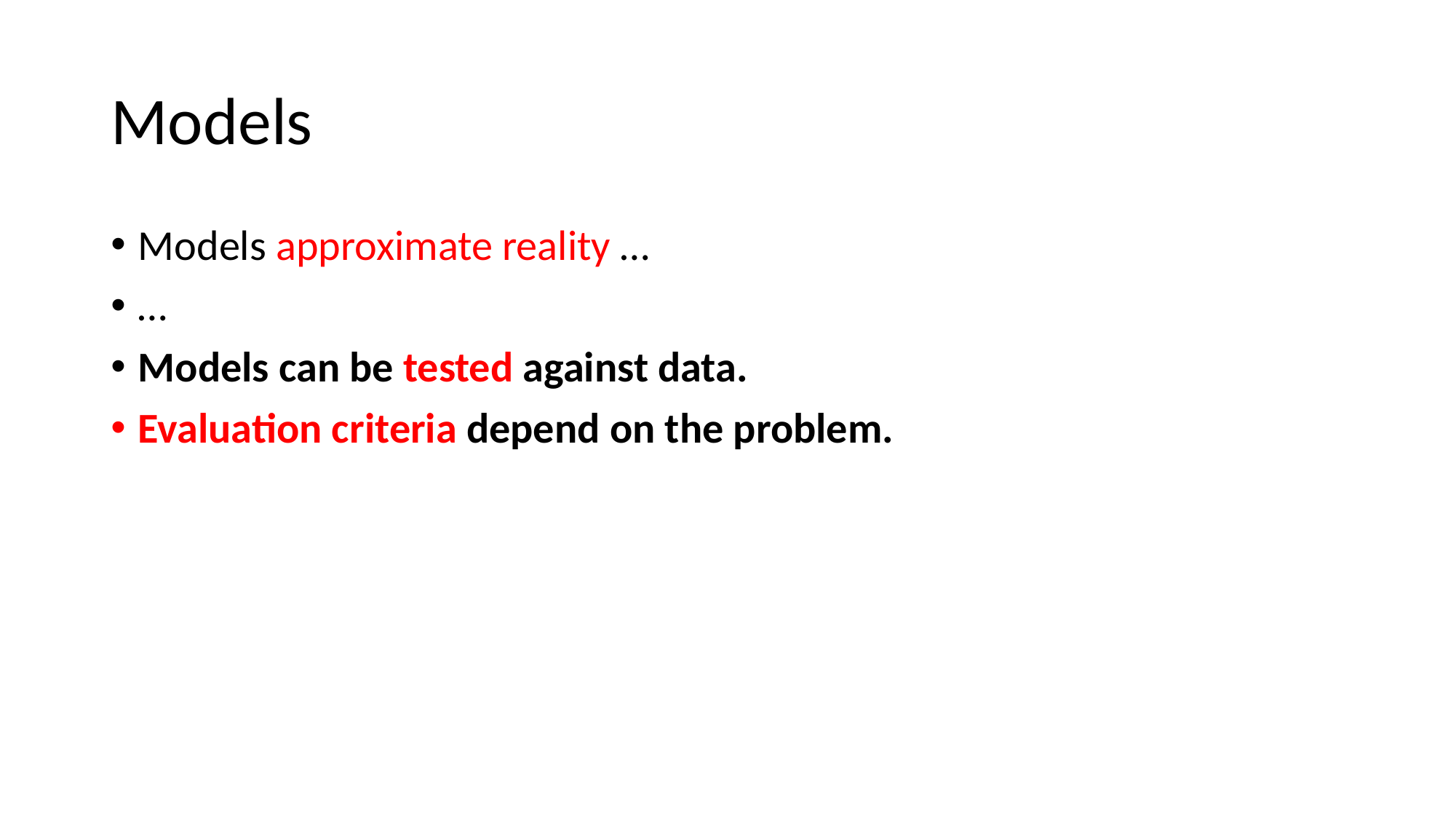

# Models
Models approximate reality …
…
Models can be tested against data.
Evaluation criteria depend on the problem.